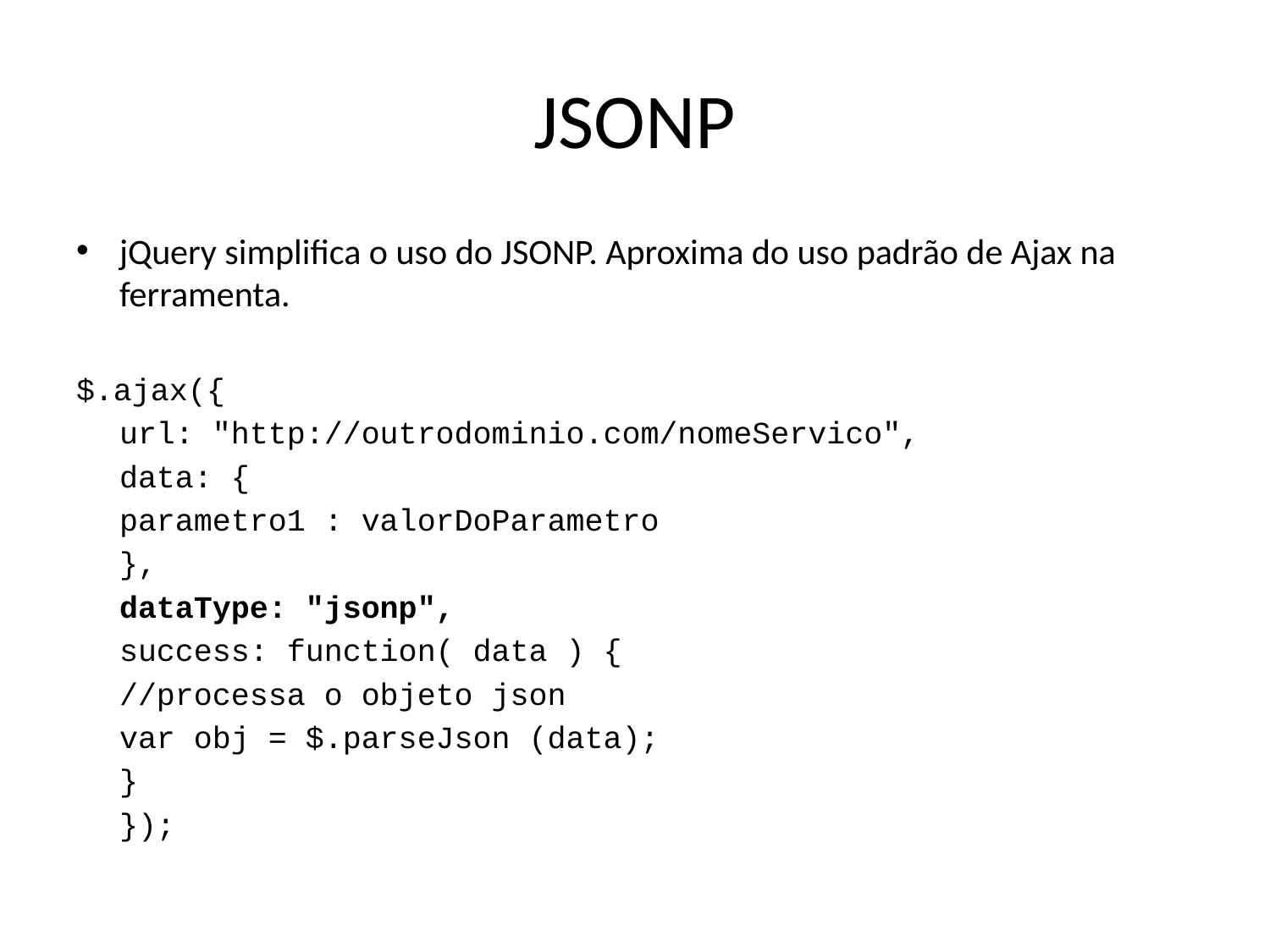

# JSONP
jQuery simplifica o uso do JSONP. Aproxima do uso padrão de Ajax na ferramenta.

$.ajax({
	url: "http://outrodominio.com/nomeServico",
	data: {
		parametro1 : valorDoParametro
		},
	dataType: "jsonp",
	success: function( data ) {
			//processa o objeto json
			var obj = $.parseJson (data);
		}
	});